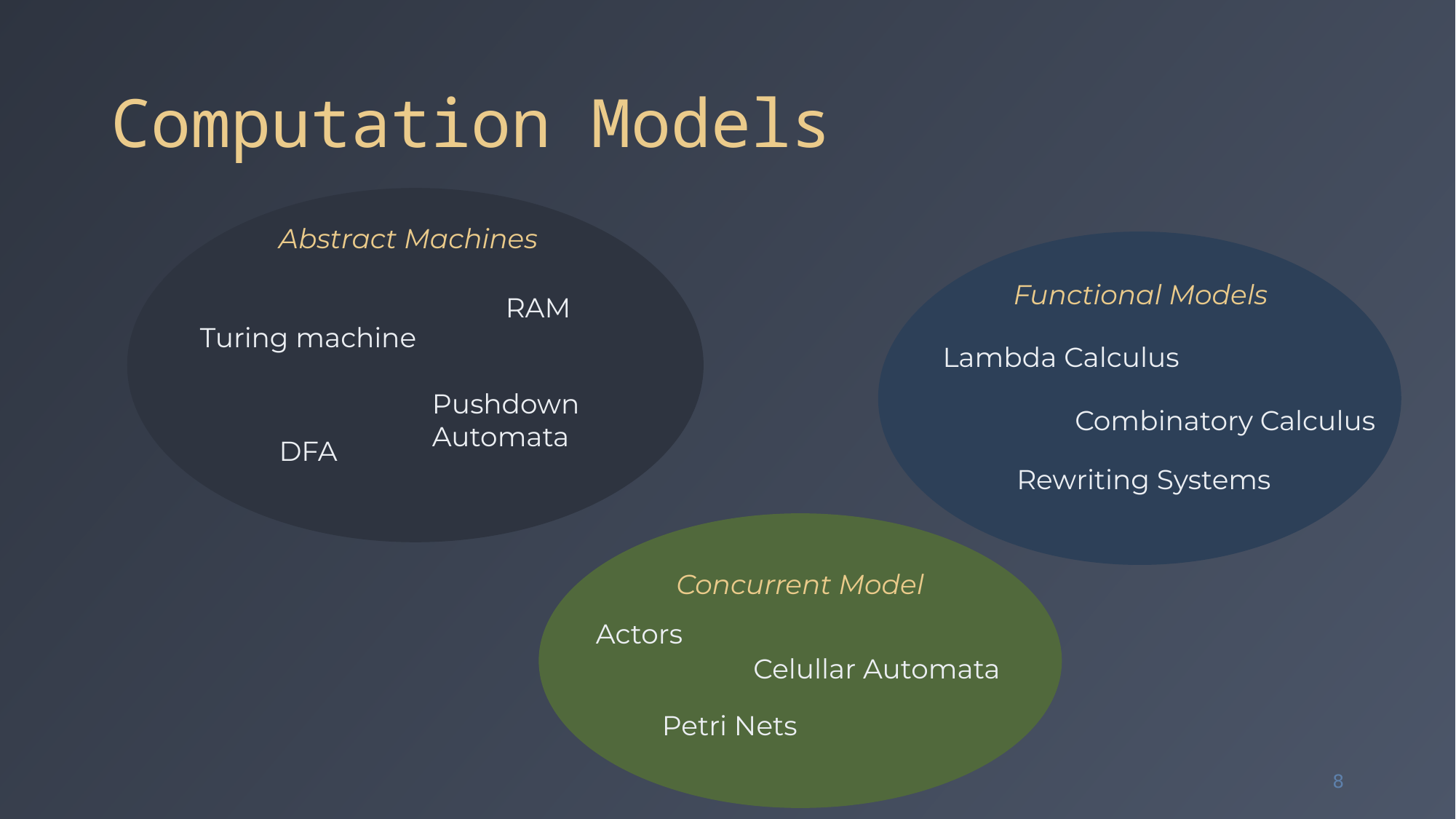

# Computation Models

Abstract Machines

Functional Models
RAM
Turing machine
Lambda Calculus
Pushdown
Automata
Combinatory Calculus
DFA
Rewriting Systems

Concurrent Model
Actors
Celullar Automata
Petri Nets
8